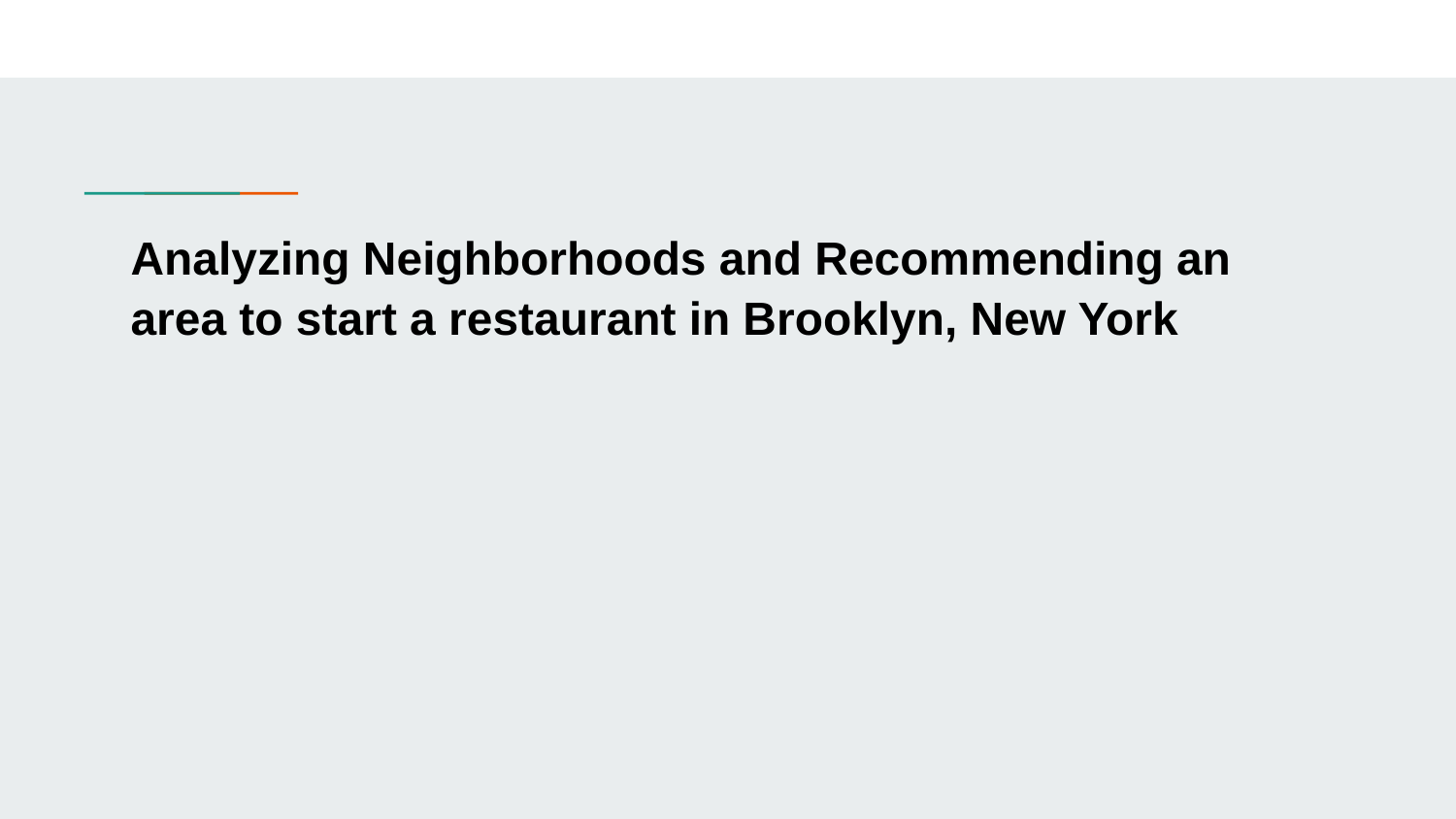

# Analyzing Neighborhoods and Recommending an area to start a restaurant in Brooklyn, New York